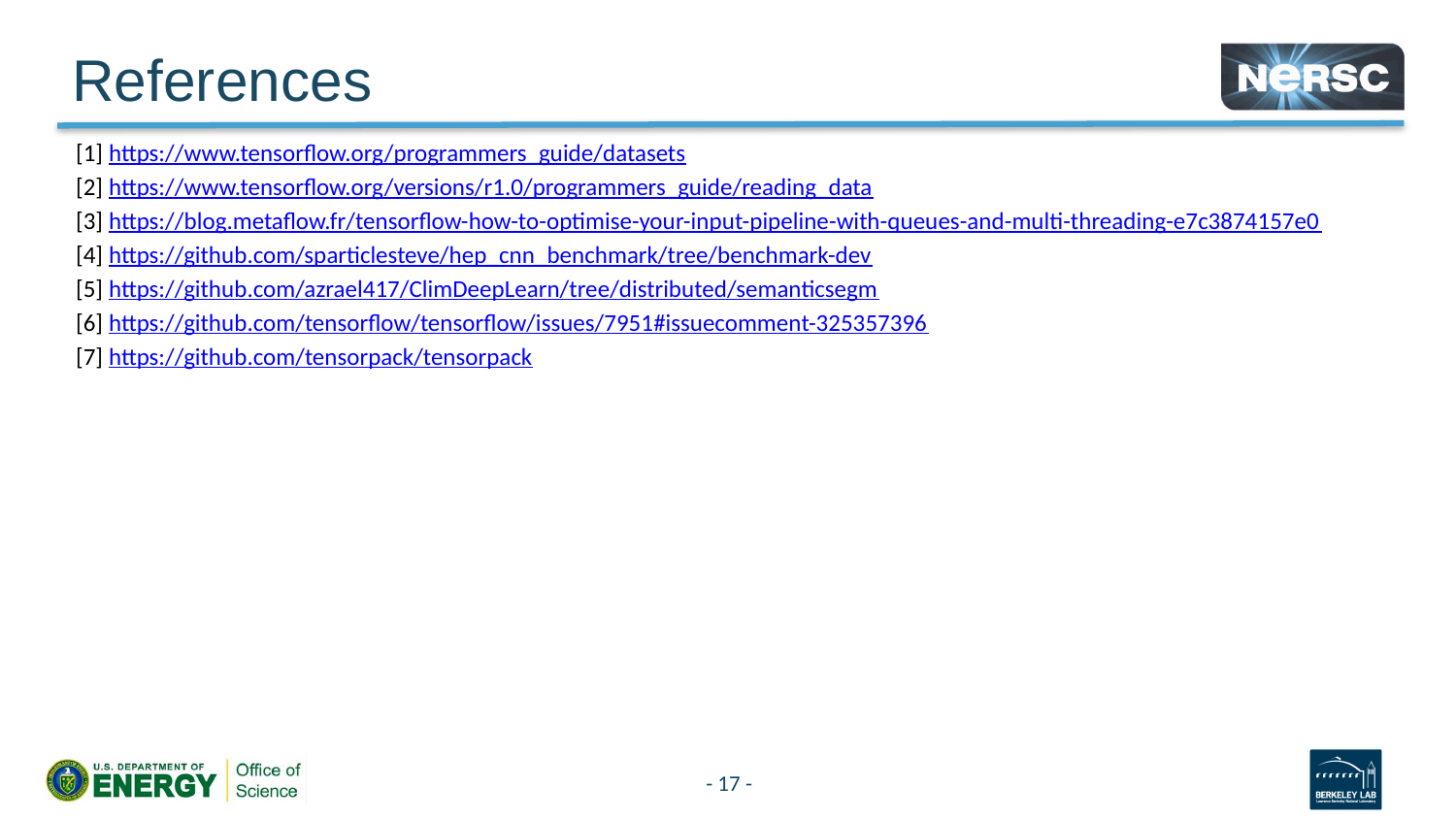

# References
[1] https://www.tensorflow.org/programmers_guide/datasets
[2] https://www.tensorflow.org/versions/r1.0/programmers_guide/reading_data
[3] https://blog.metaflow.fr/tensorflow-how-to-optimise-your-input-pipeline-with-queues-and-multi-threading-e7c3874157e0
[4] https://github.com/sparticlesteve/hep_cnn_benchmark/tree/benchmark-dev
[5] https://github.com/azrael417/ClimDeepLearn/tree/distributed/semanticsegm
[6] https://github.com/tensorflow/tensorflow/issues/7951#issuecomment-325357396
[7] https://github.com/tensorpack/tensorpack
17